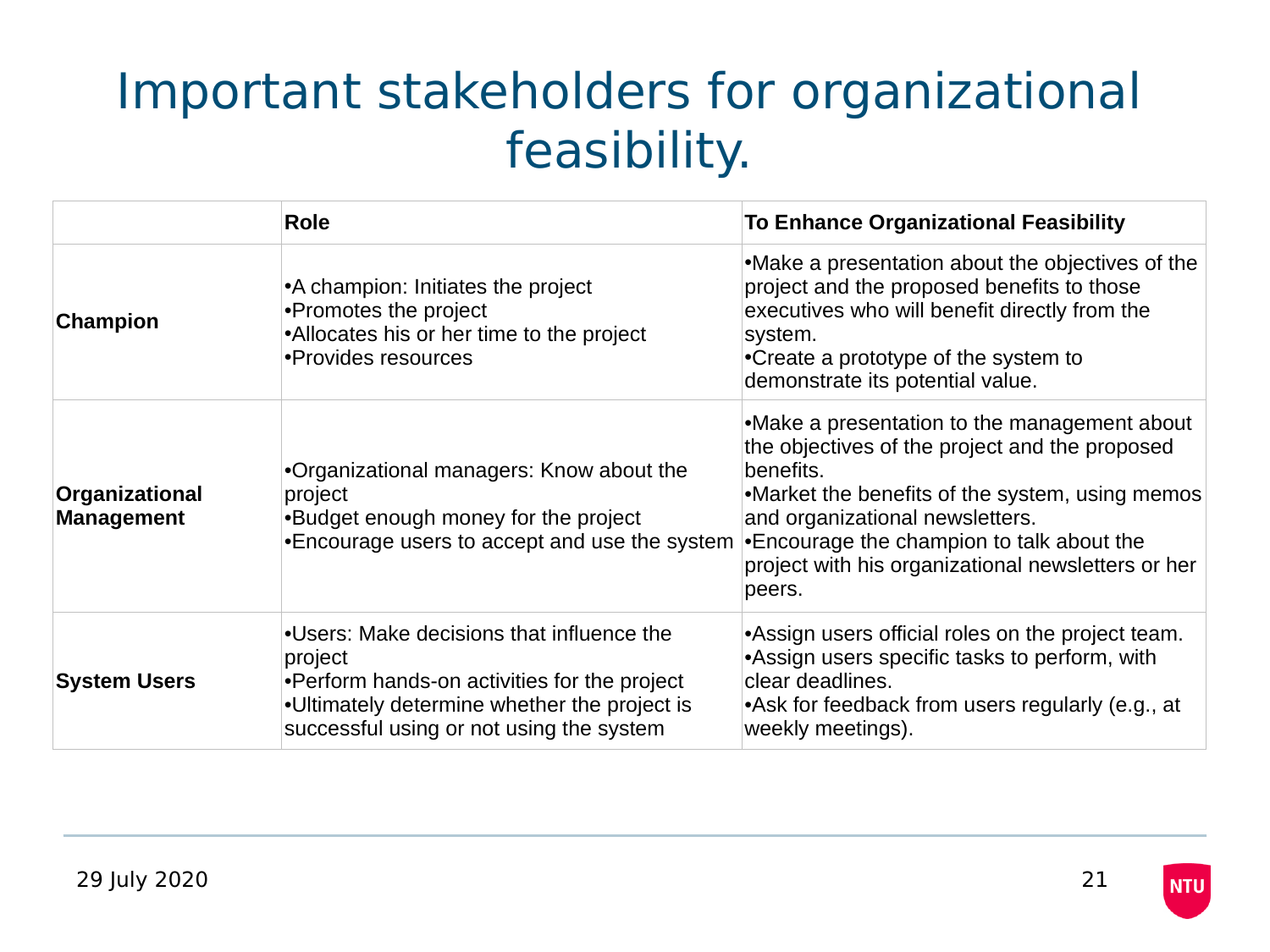

# Important stakeholders for organizational feasibility.
|  | Role | To Enhance Organizational Feasibility |
| --- | --- | --- |
| Champion | A champion: Initiates the project Promotes the project Allocates his or her time to the project Provides resources | Make a presentation about the objectives of the project and the proposed benefits to those executives who will benefit directly from the system. Create a prototype of the system to demonstrate its potential value. |
| Organizational Management | Organizational managers: Know about the project Budget enough money for the project Encourage users to accept and use the system | Make a presentation to the management about the objectives of the project and the proposed benefits. Market the benefits of the system, using memos and organizational newsletters. Encourage the champion to talk about the project with his organizational newsletters or her peers. |
| System Users | Users: Make decisions that influence the project Perform hands-on activities for the project Ultimately determine whether the project is successful using or not using the system | Assign users official roles on the project team. Assign users specific tasks to perform, with clear deadlines. Ask for feedback from users regularly (e.g., at weekly meetings). |
29 July 2020
21